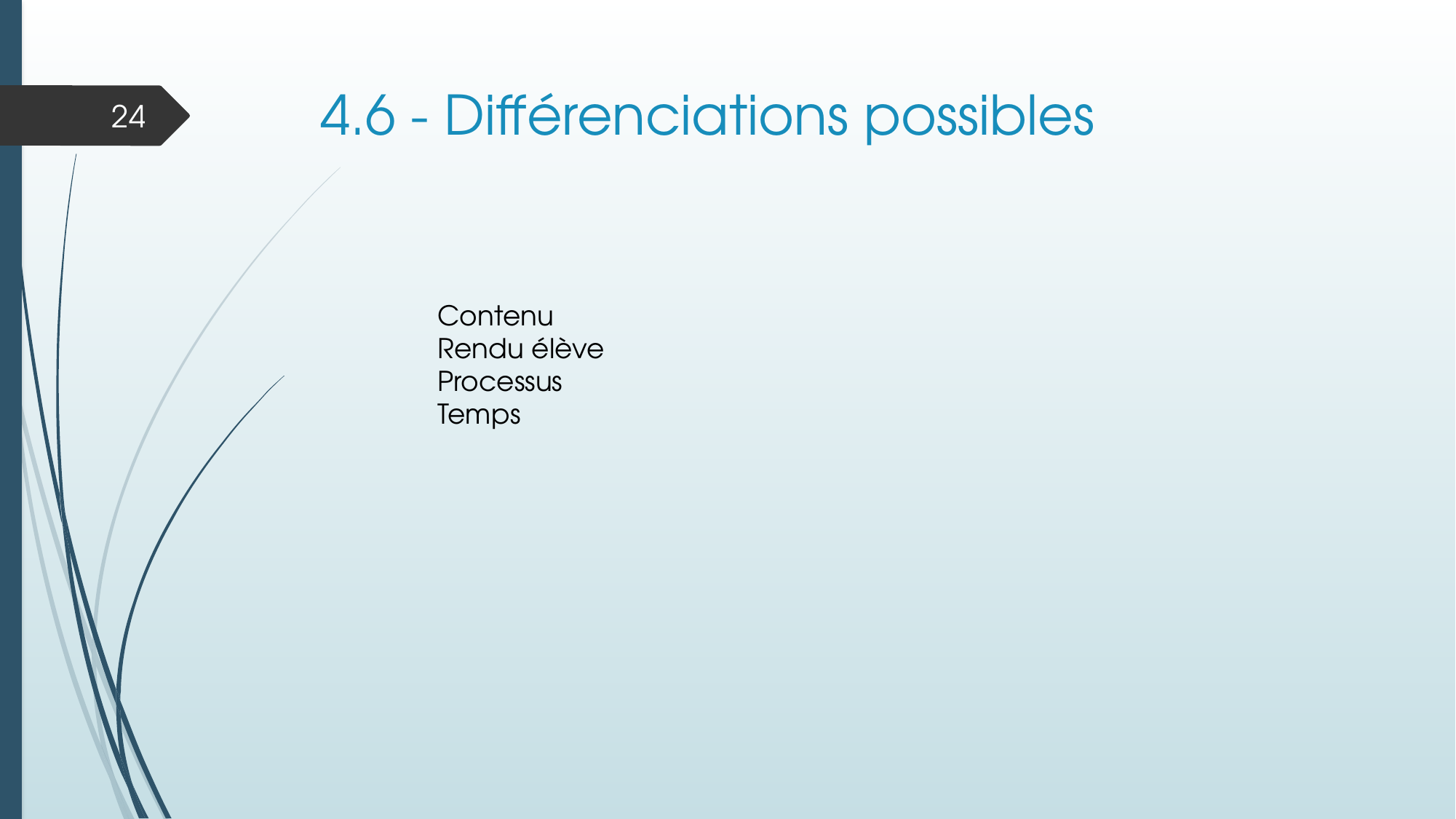

# 4.6 - Différenciations possibles
24
Contenu
Rendu élève
Processus
Temps